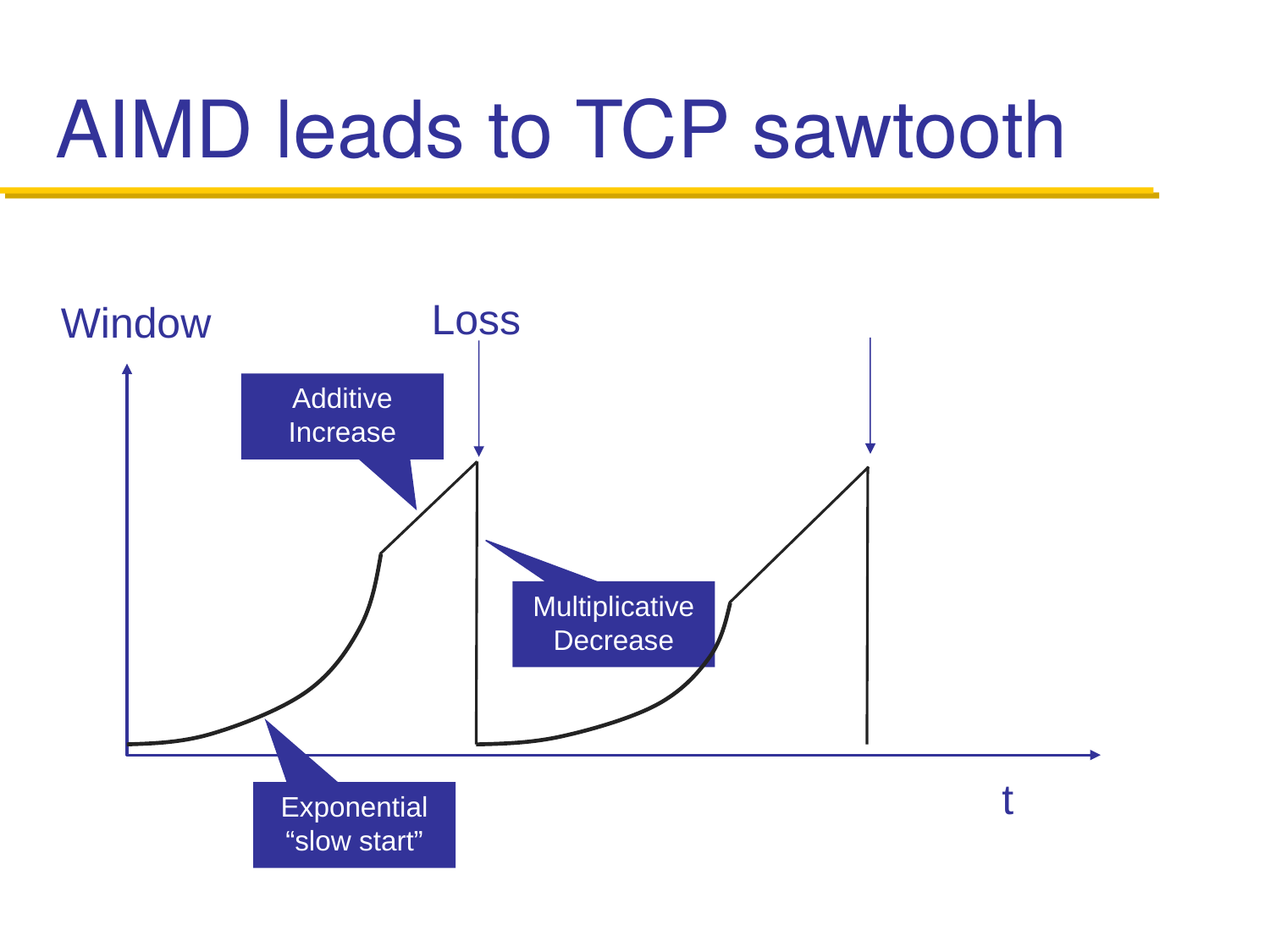

# AIMD leads to TCP sawtooth
Loss
Window

Additive Increase

Multiplicative Decrease
t
Exponential
“slow start”